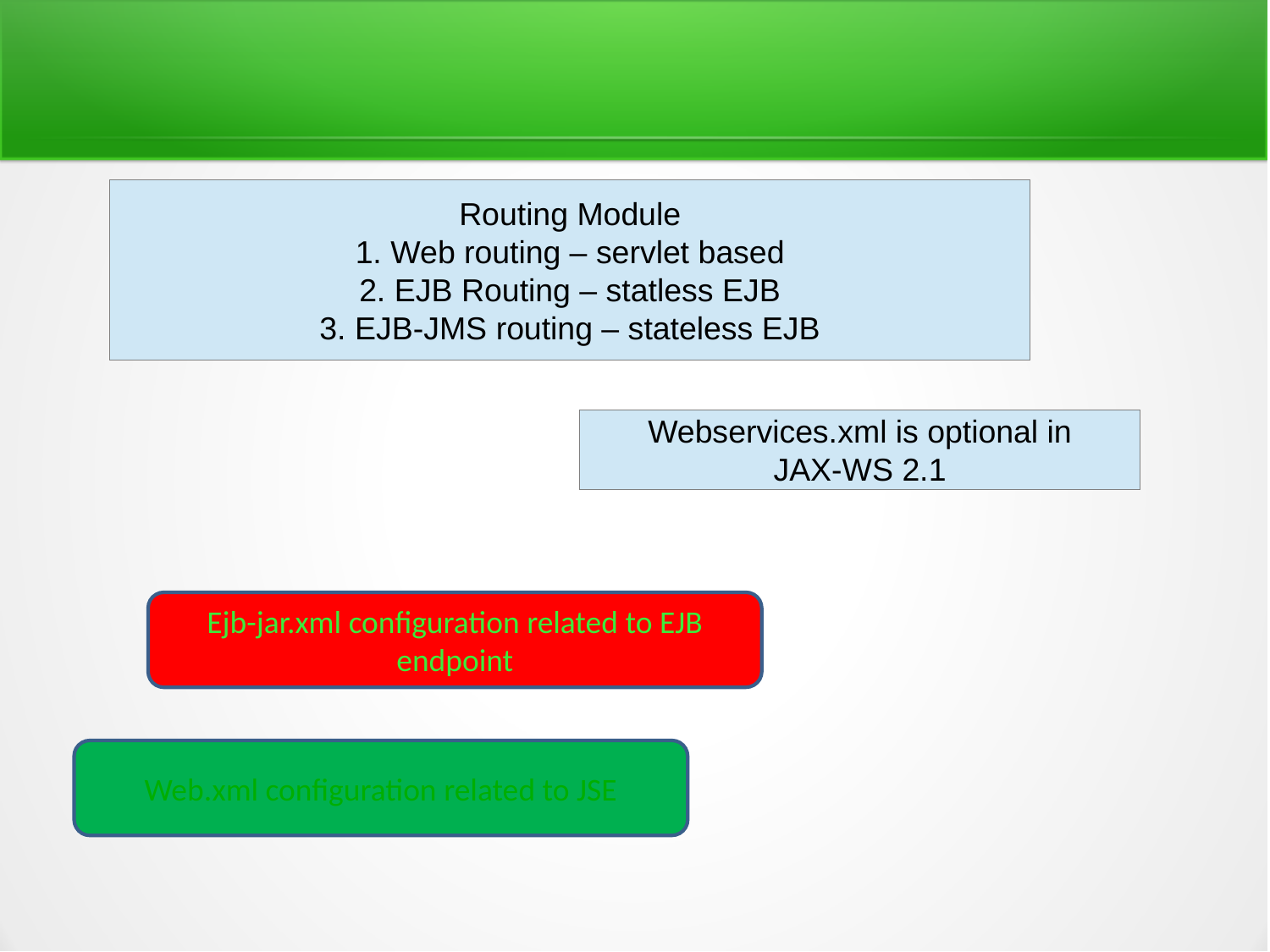

Routing Module
1. Web routing – servlet based
2. EJB Routing – statless EJB
3. EJB-JMS routing – stateless EJB
Webservices.xml is optional in
JAX-WS 2.1
Ejb-jar.xml configuration related to EJB endpoint
Web.xml configuration related to JSE